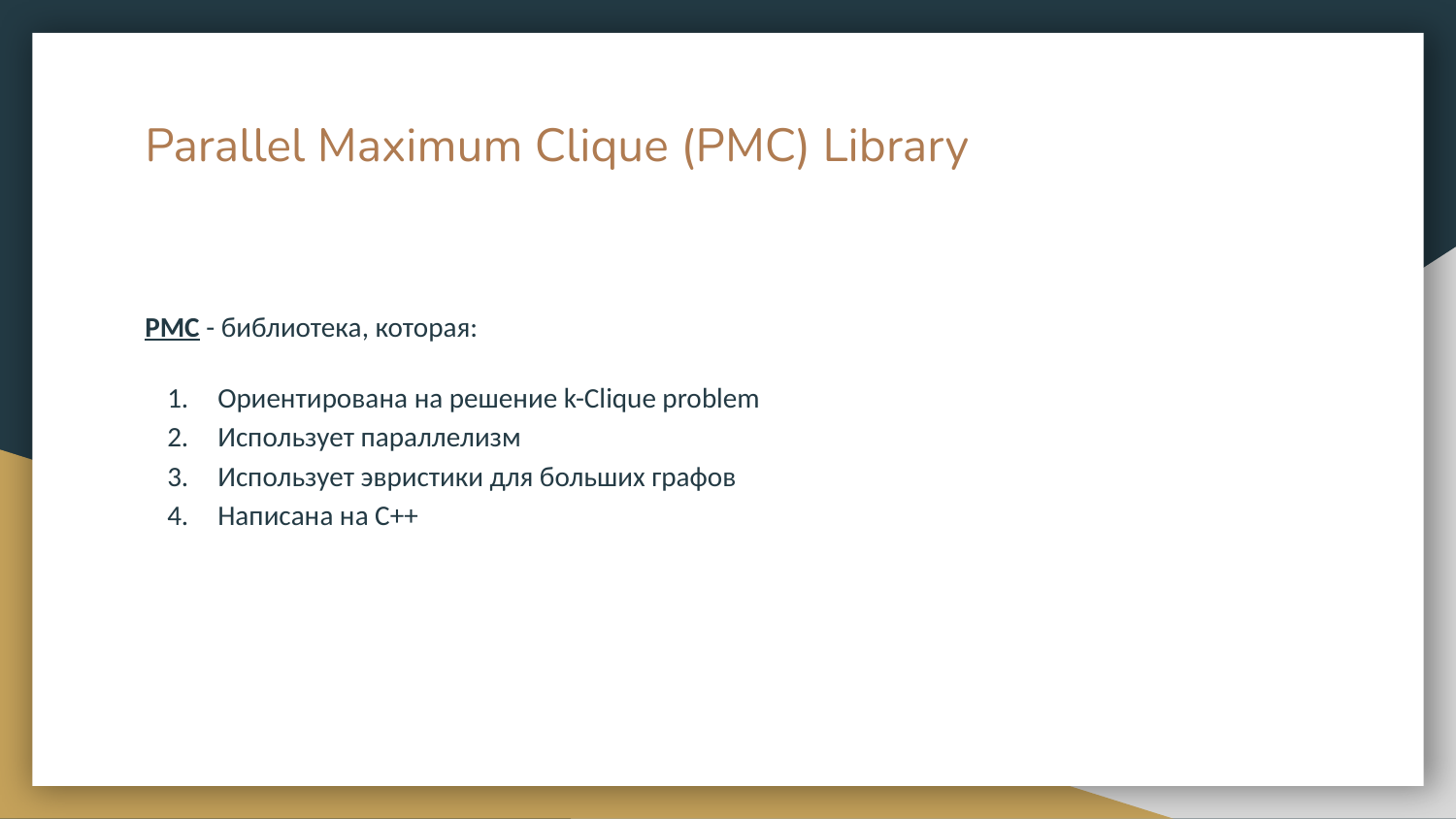

# Parallel Maximum Clique (PMC) Library
PMC - библиотека, которая:
Ориентирована на решение k-Clique problem
Использует параллелизм
Использует эвристики для больших графов
Написана на C++